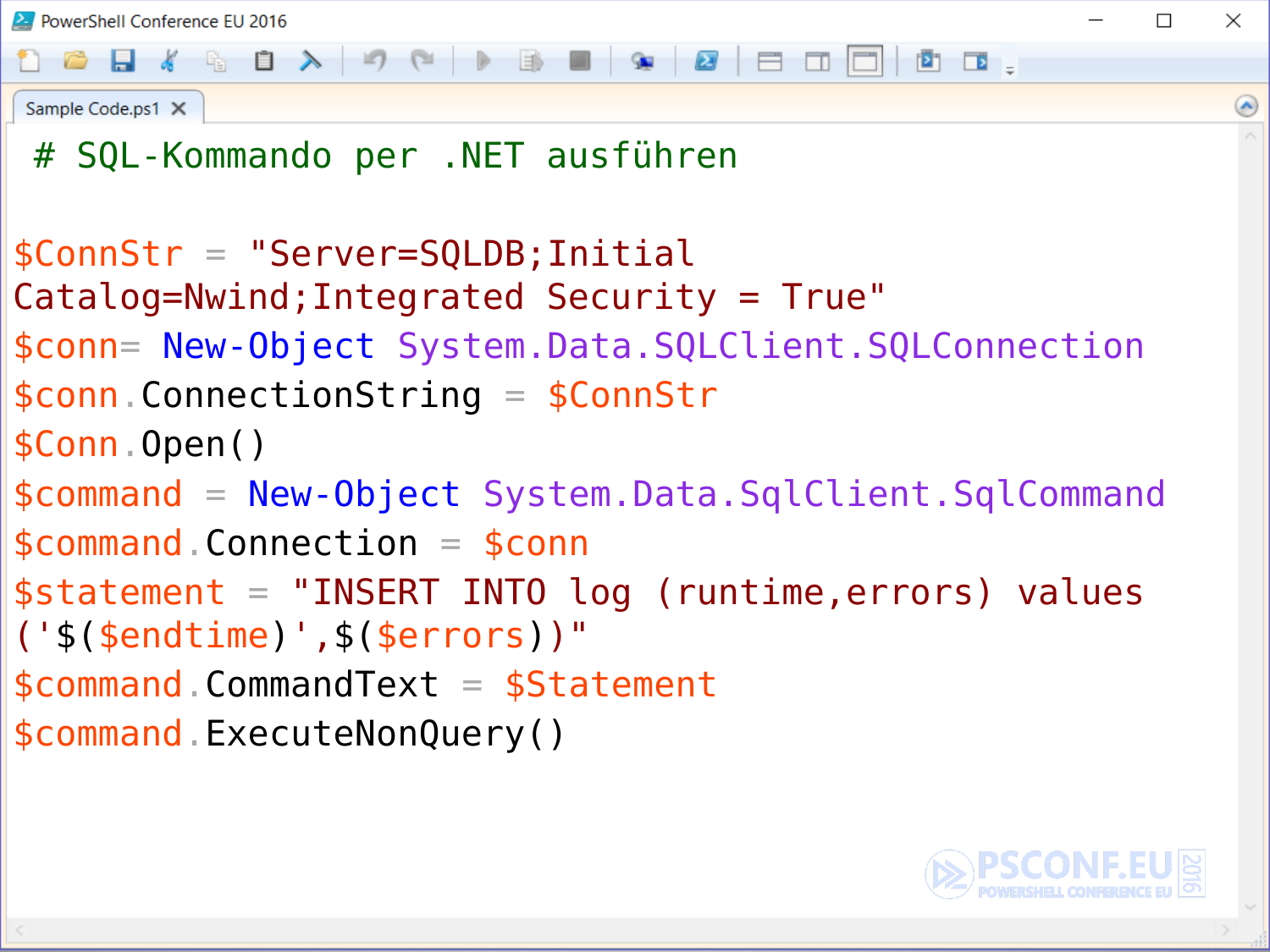

# SQL-Kommando per .NET ausführen

$ConnStr = "Server=SQLDB;Initial Catalog=Nwind;Integrated Security = True"
$conn= New-Object System.Data.SQLClient.SQLConnection
$conn.ConnectionString = $ConnStr
$Conn.Open()
$command = New-Object System.Data.SqlClient.SqlCommand
$command.Connection = $conn
$statement = "INSERT INTO log (runtime,errors) values ('$($endtime)',$($errors))"
$command.CommandText = $Statement
$command.ExecuteNonQuery()